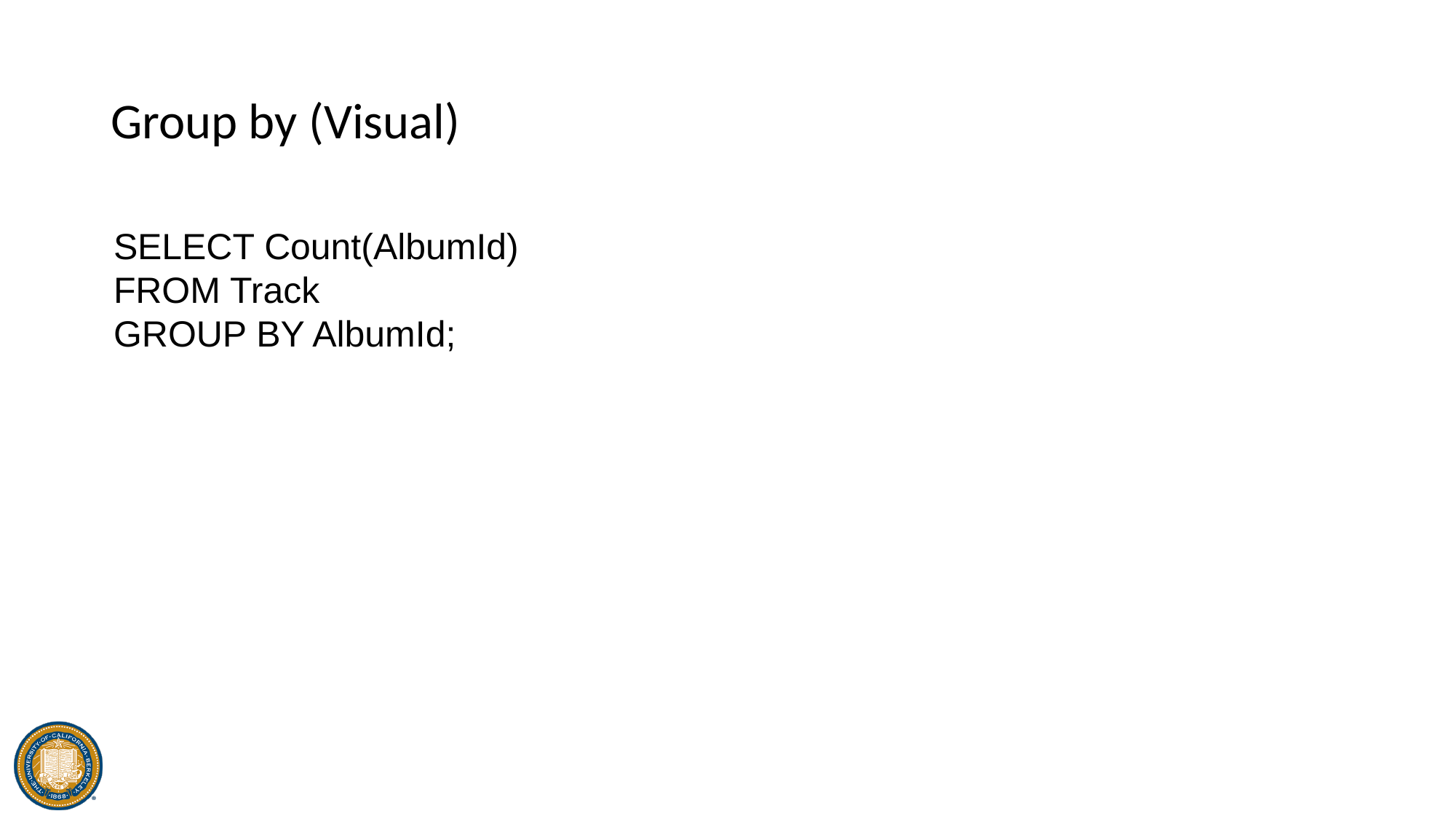

# Group by (Visual)
SELECT Count(AlbumId)
FROM Track
GROUP BY AlbumId;